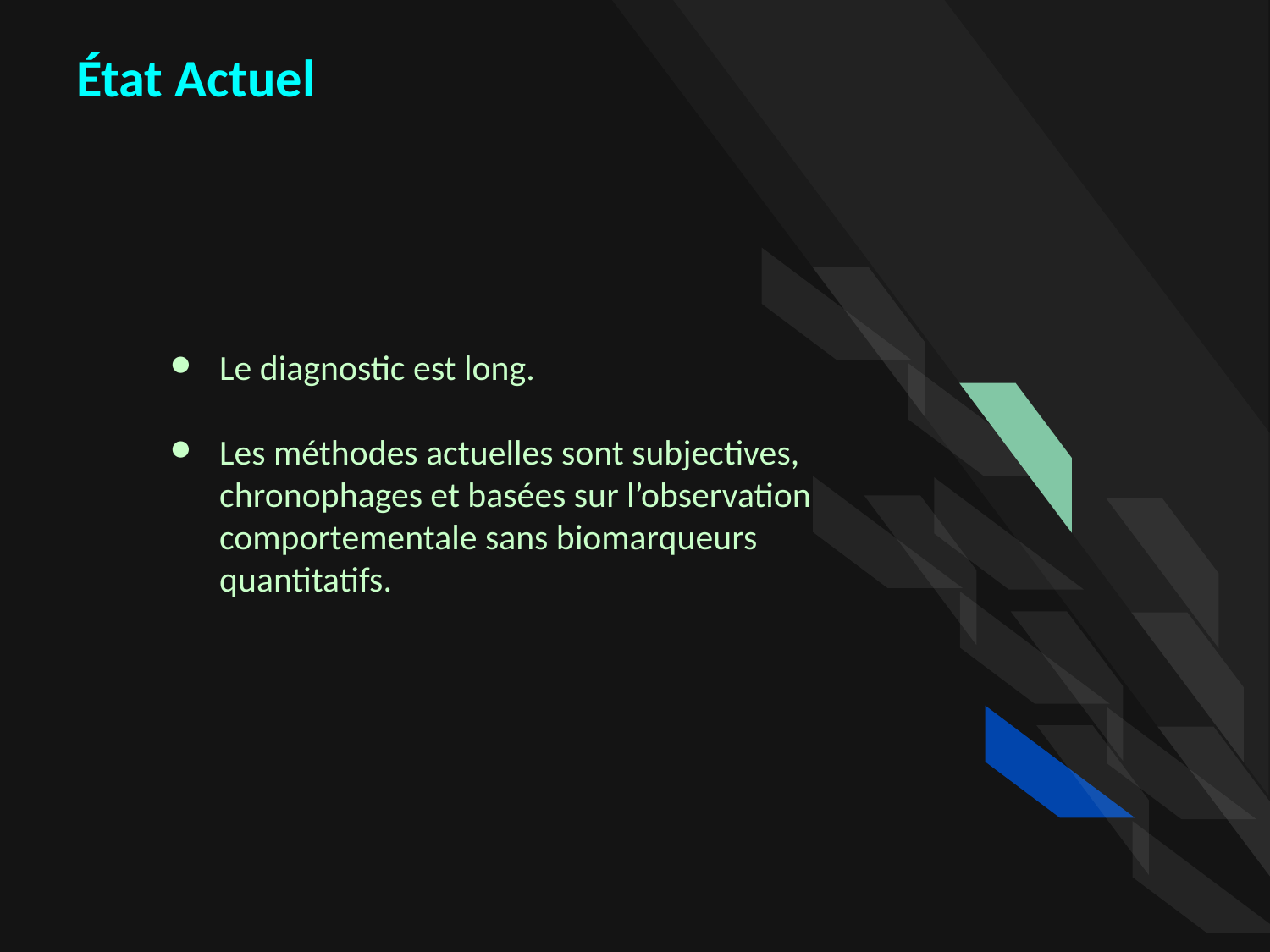

État Actuel

Le diagnostic est long.

Les méthodes actuelles sont subjectives, chronophages et basées sur l’observation comportementale sans biomarqueurs quantitatifs.